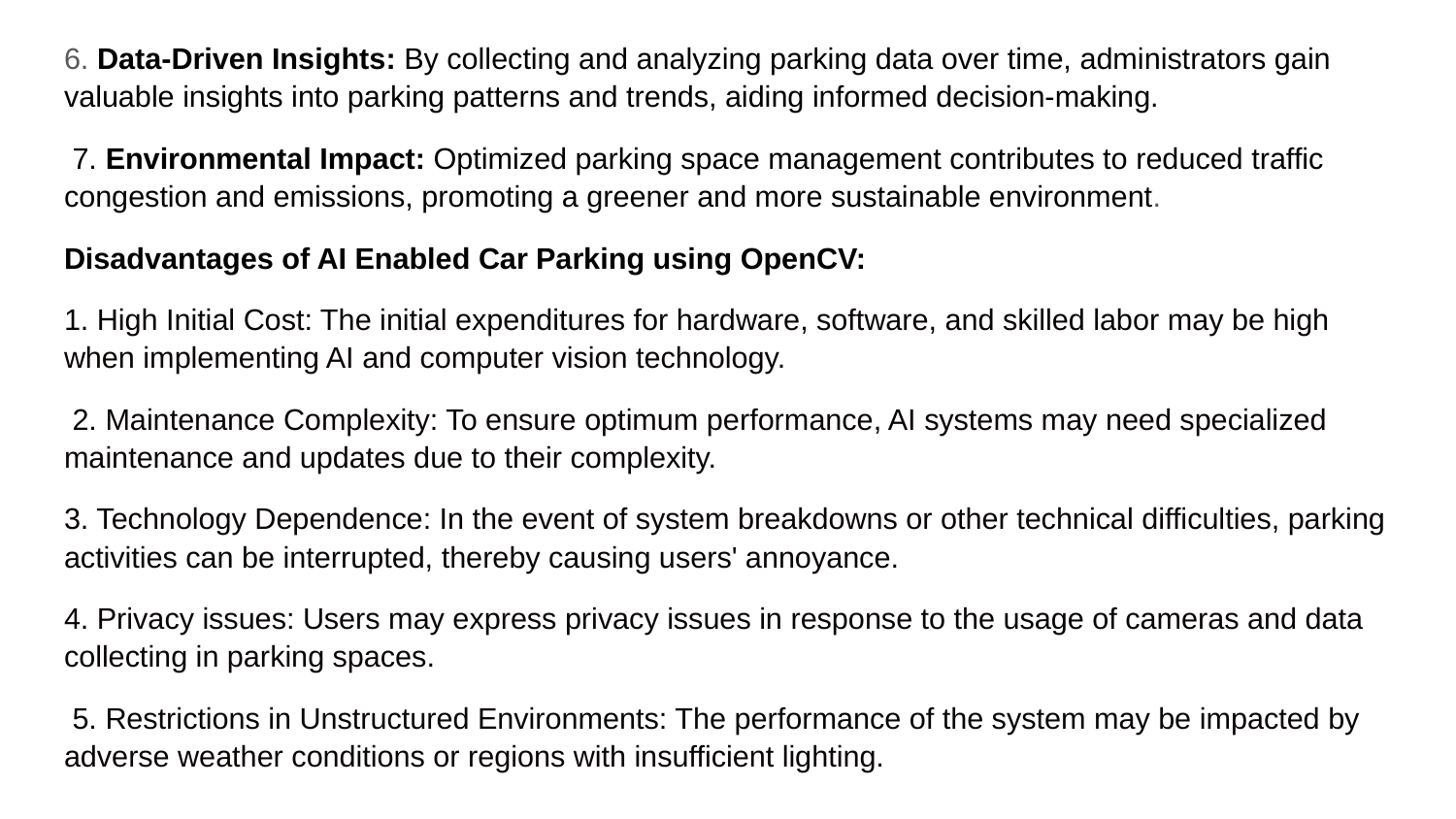

6. Data-Driven Insights: By collecting and analyzing parking data over time, administrators gain valuable insights into parking patterns and trends, aiding informed decision-making.
 7. Environmental Impact: Optimized parking space management contributes to reduced traffic congestion and emissions, promoting a greener and more sustainable environment.
Disadvantages of AI Enabled Car Parking using OpenCV:
1. High Initial Cost: The initial expenditures for hardware, software, and skilled labor may be high when implementing AI and computer vision technology.
 2. Maintenance Complexity: To ensure optimum performance, AI systems may need specialized maintenance and updates due to their complexity.
3. Technology Dependence: In the event of system breakdowns or other technical difficulties, parking activities can be interrupted, thereby causing users' annoyance.
4. Privacy issues: Users may express privacy issues in response to the usage of cameras and data collecting in parking spaces.
 5. Restrictions in Unstructured Environments: The performance of the system may be impacted by adverse weather conditions or regions with insufficient lighting.